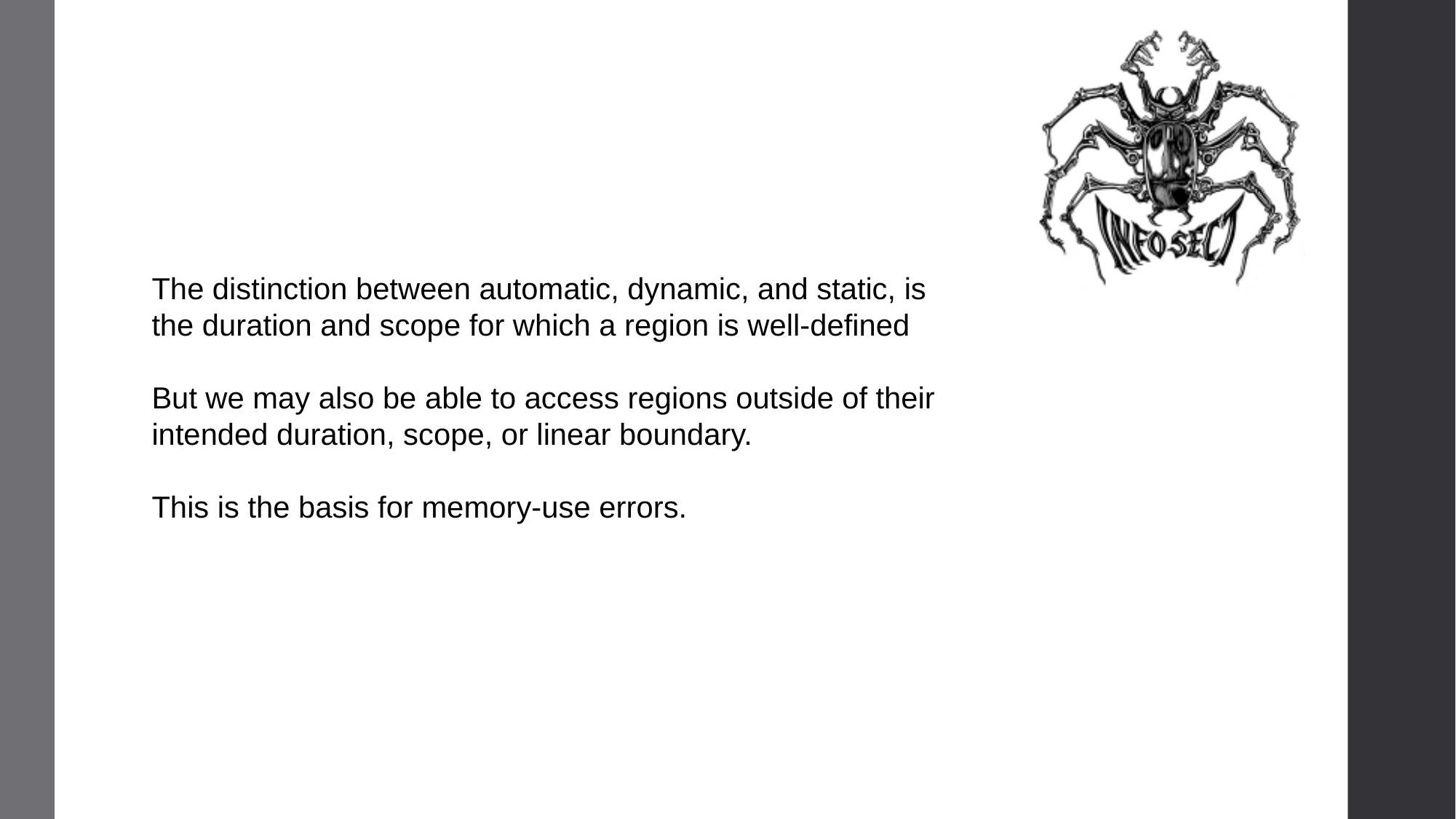

The distinction between automatic, dynamic, and static, is the duration and scope for which a region is well-defined

But we may also be able to access regions outside of their intended duration, scope, or linear boundary.

This is the basis for memory-use errors.